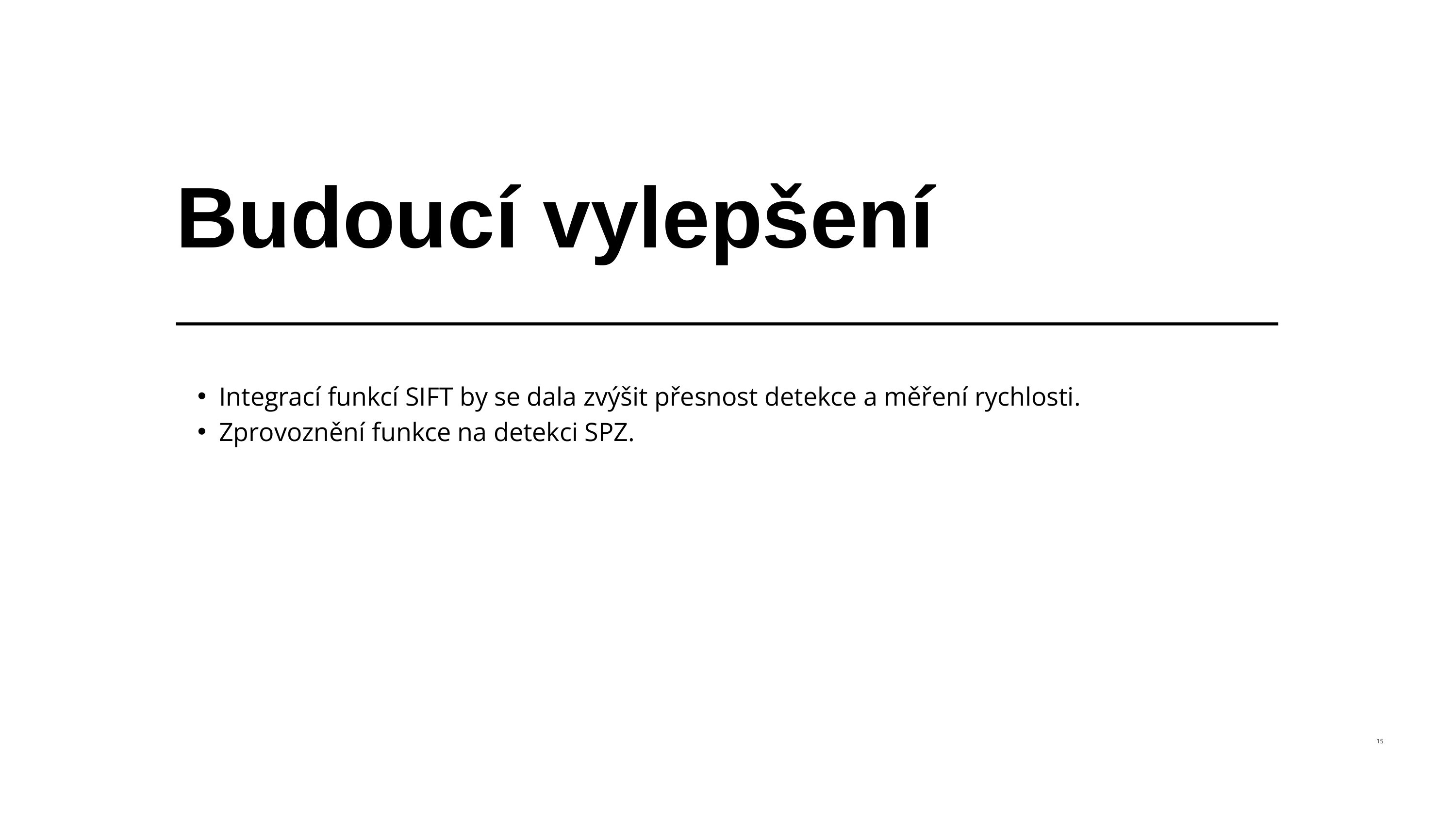

Budoucí vylepšení

Integrací funkcí SIFT by se dala zvýšit přesnost detekce a měření rychlosti.
Zprovoznění funkce na detekci SPZ.

15